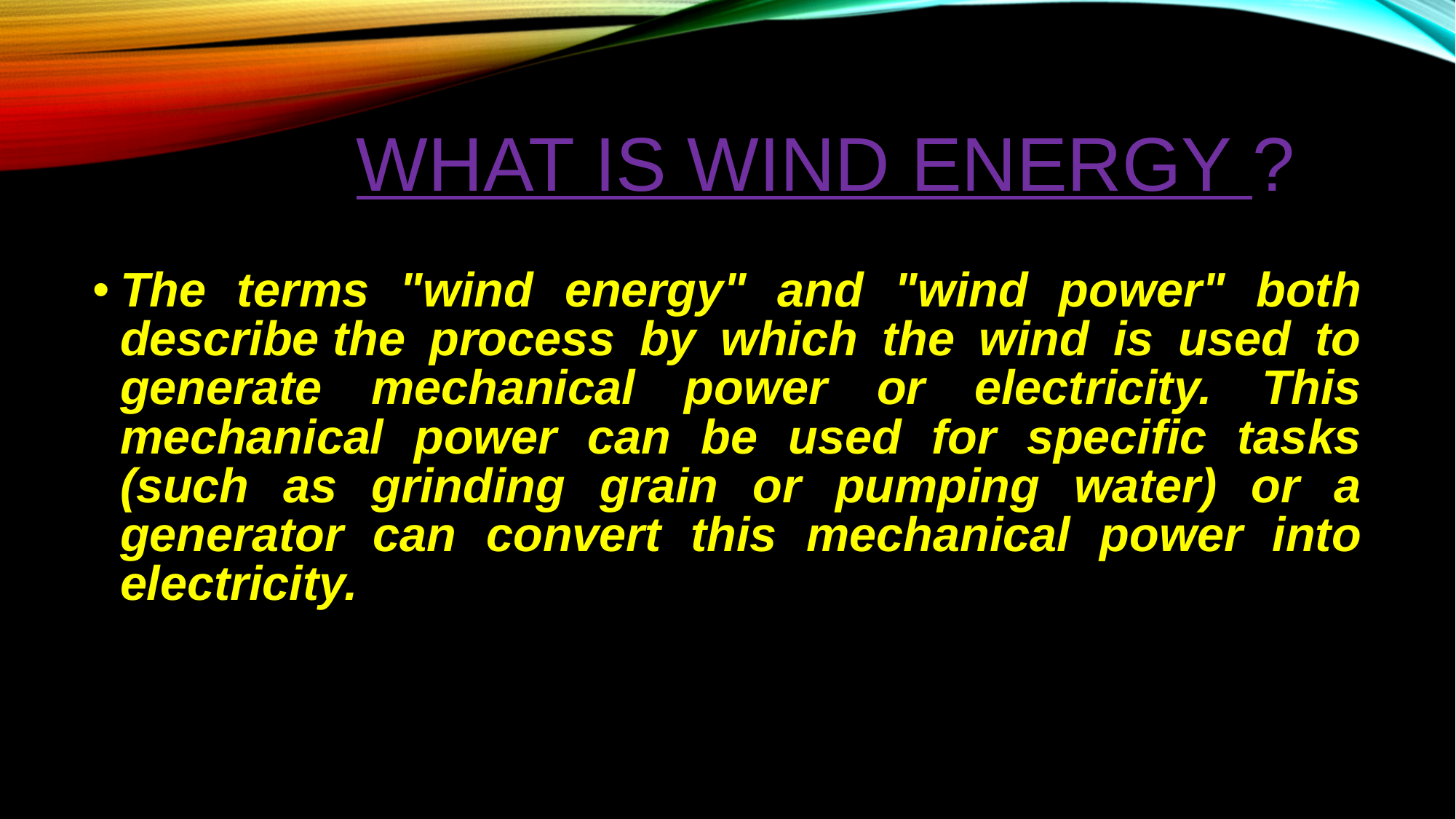

# What is wind energy ?
The terms "wind energy" and "wind power" both describe the process by which the wind is used to generate mechanical power or electricity. This mechanical power can be used for specific tasks (such as grinding grain or pumping water) or a generator can convert this mechanical power into electricity.